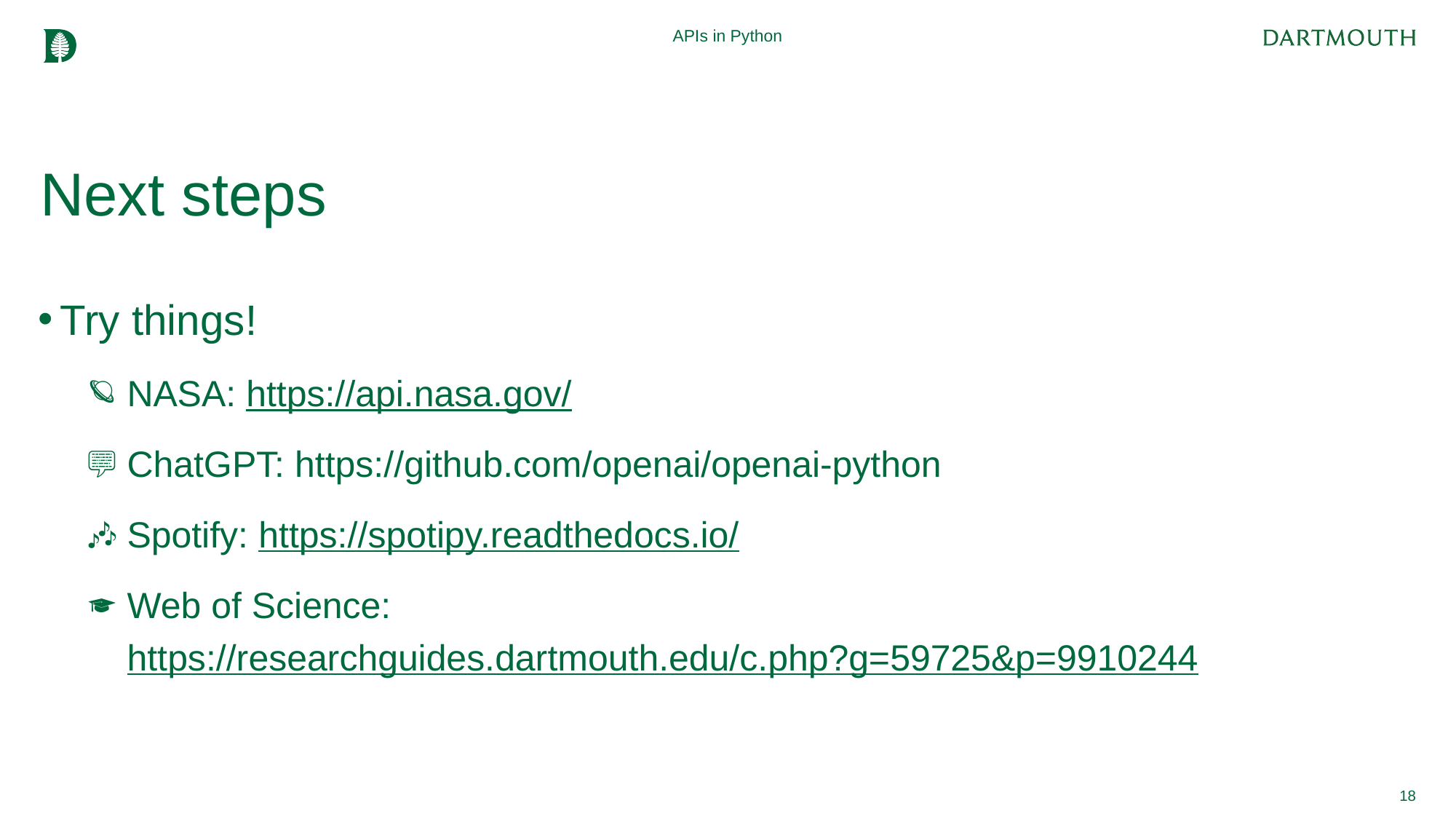

APIs in Python
# Next steps
Try things!
NASA: https://api.nasa.gov/
ChatGPT: https://github.com/openai/openai-python
Spotify: https://spotipy.readthedocs.io/
Web of Science: https://researchguides.dartmouth.edu/c.php?g=59725&p=9910244
18